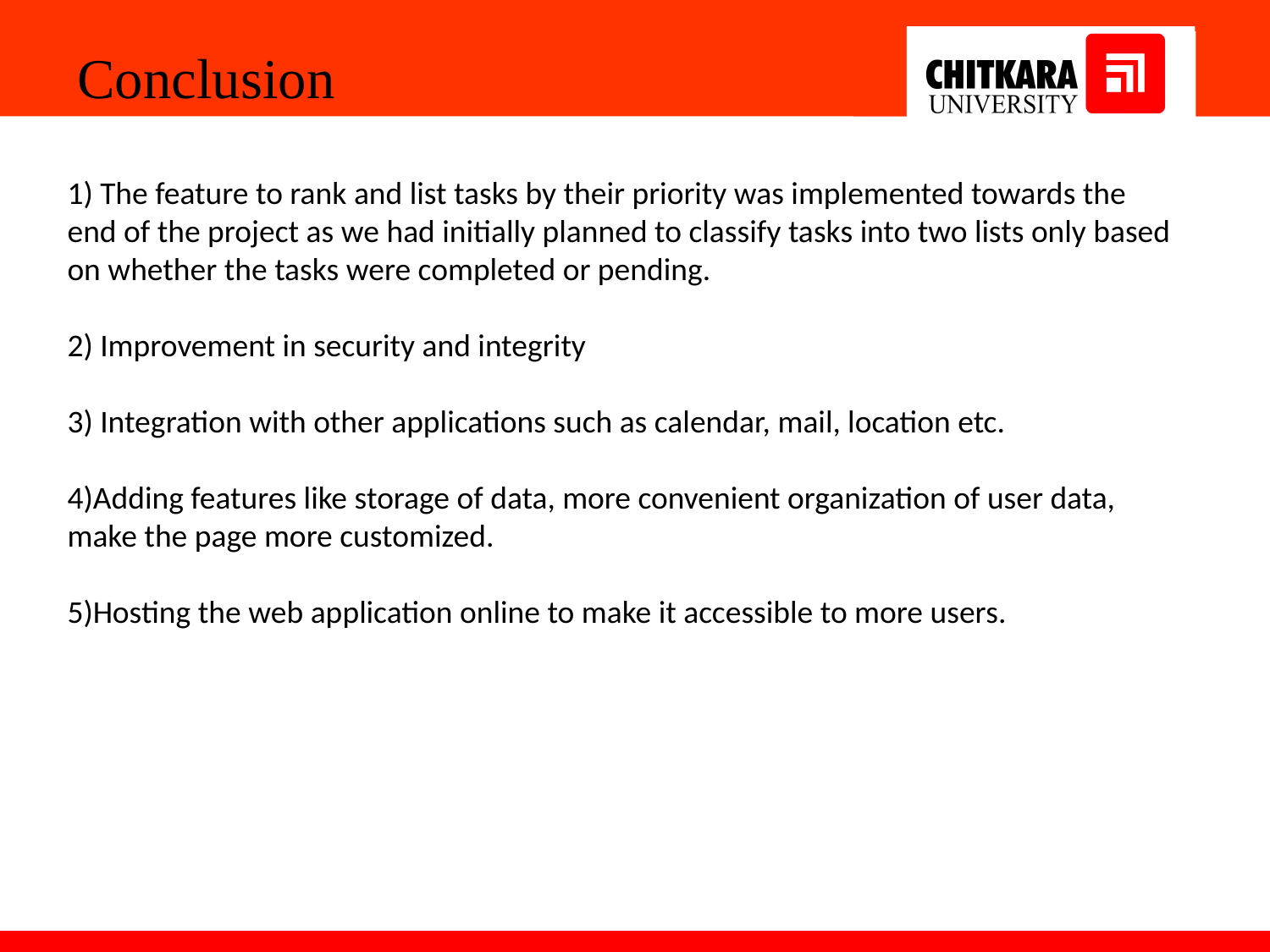

Conclusion
1) The feature to rank and list tasks by their priority was implemented towards the end of the project as we had initially planned to classify tasks into two lists only based on whether the tasks were completed or pending.

2) Improvement in security and integrity

3) Integration with other applications such as calendar, mail, location etc.

4)Adding features like storage of data, more convenient organization of user data, make the page more customized.

5)Hosting the web application online to make it accessible to more users.